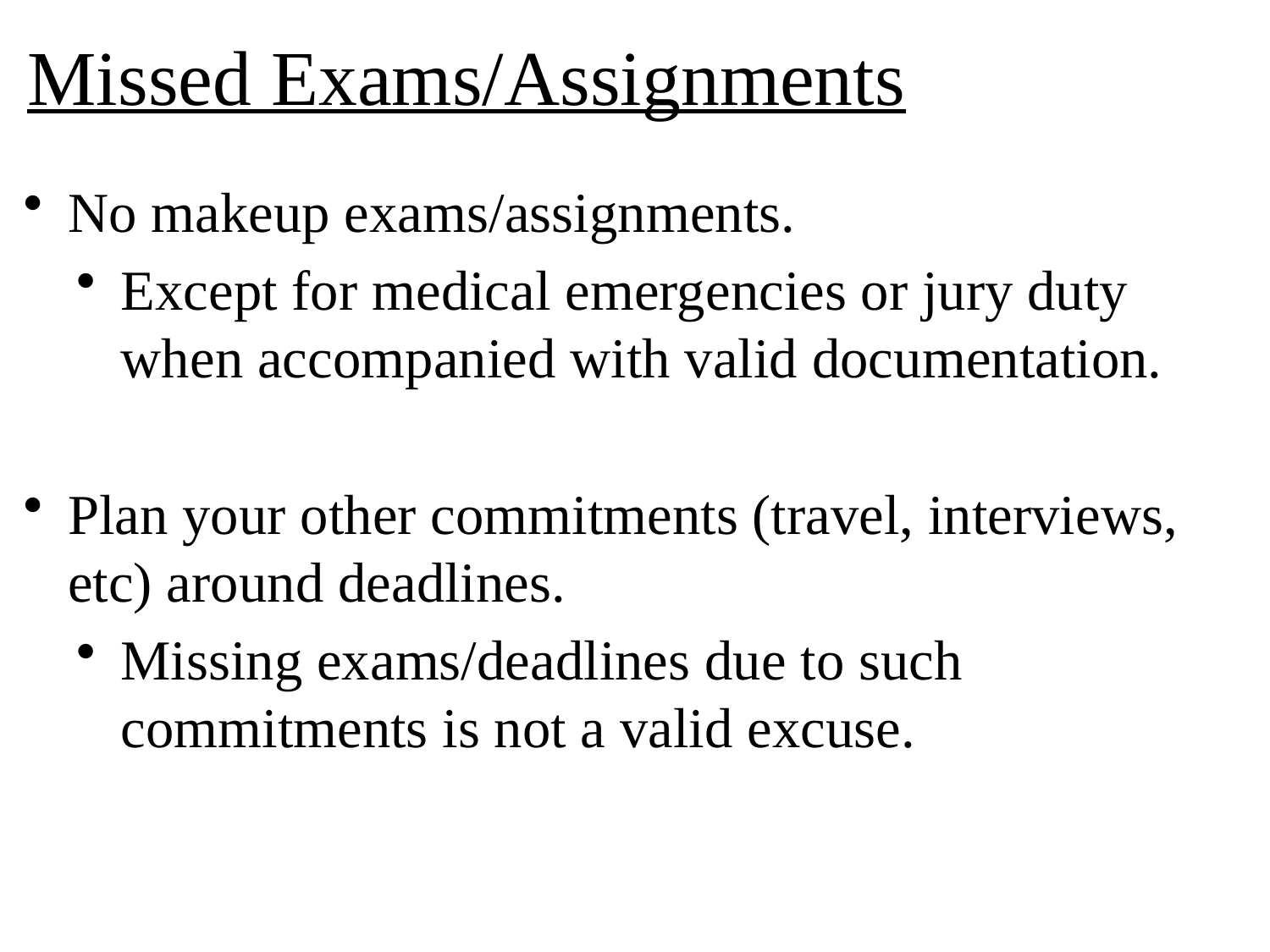

# Missed Exams/Assignments
No makeup exams/assignments.
Except for medical emergencies or jury duty when accompanied with valid documentation.

Plan your other commitments (travel, interviews, etc) around deadlines.
Missing exams/deadlines due to such commitments is not a valid excuse.